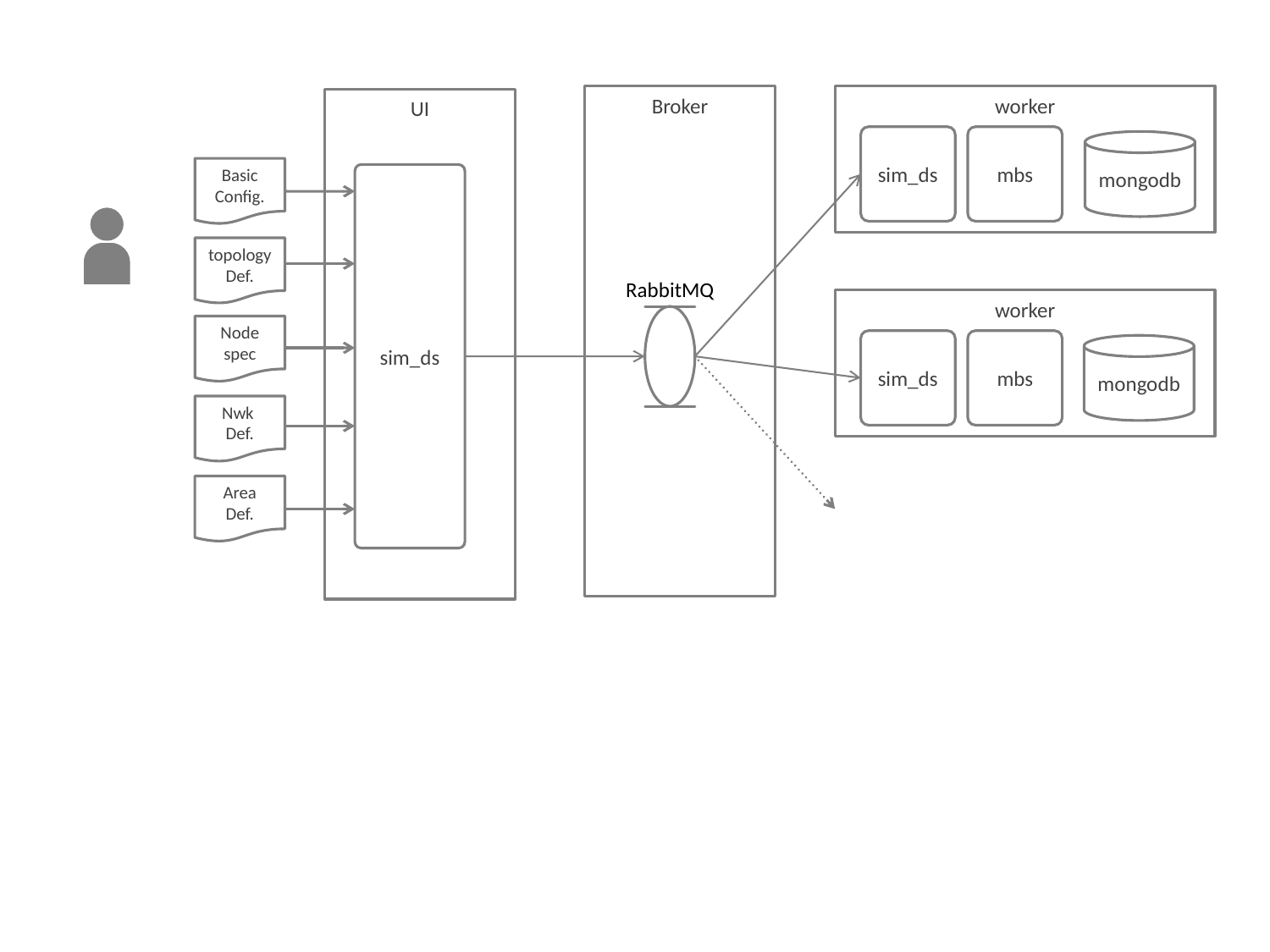

worker
Broker
UI
sim_ds
mbs
mongodb
Basic
Config.
sim_ds

topology
Def.
RabbitMQ
worker

Node spec
sim_ds
mbs
mongodb
Nwk
Def.
Area
Def.